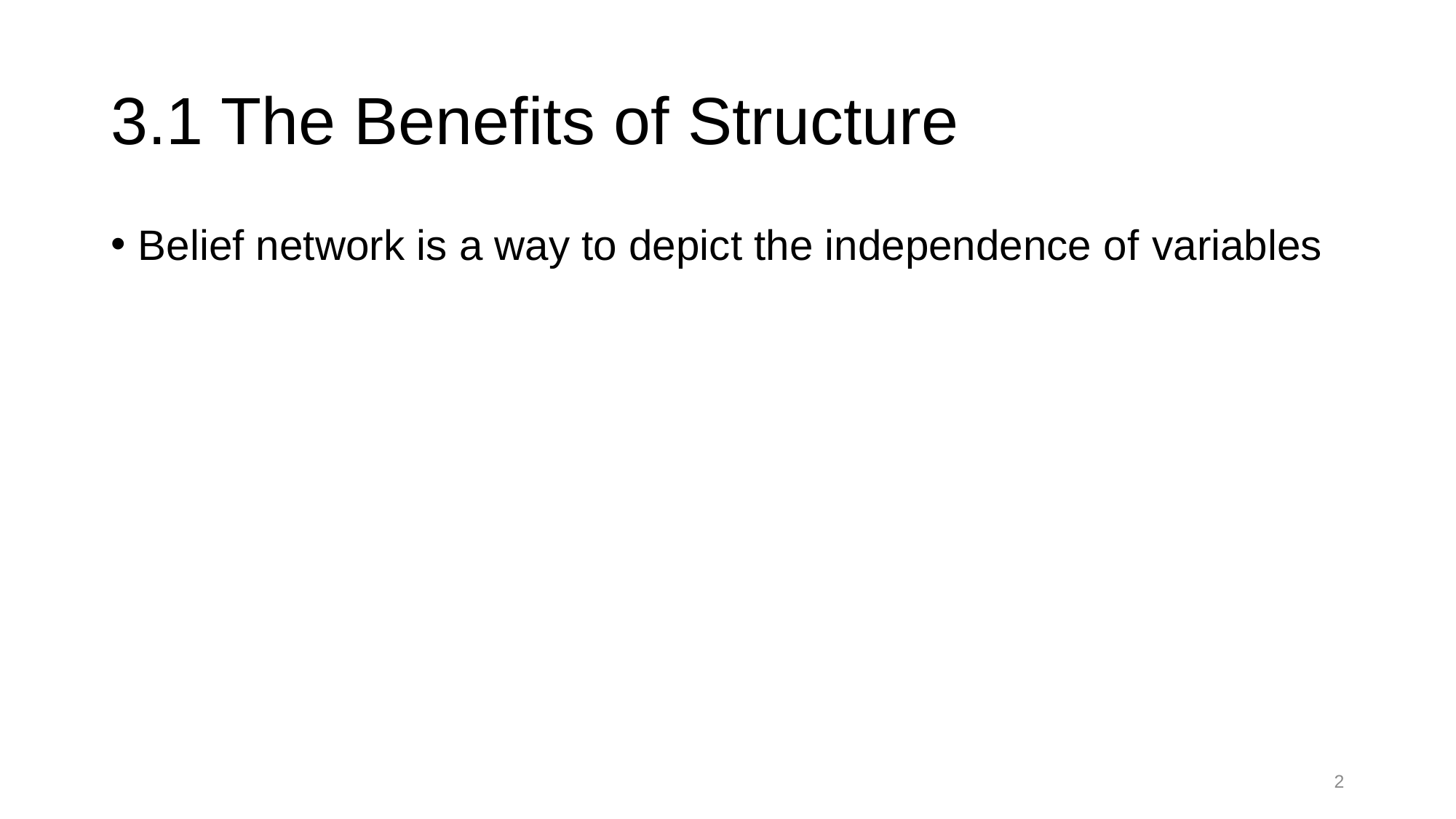

# 3.1 The Benefits of Structure
Belief network is a way to depict the independence of variables
2